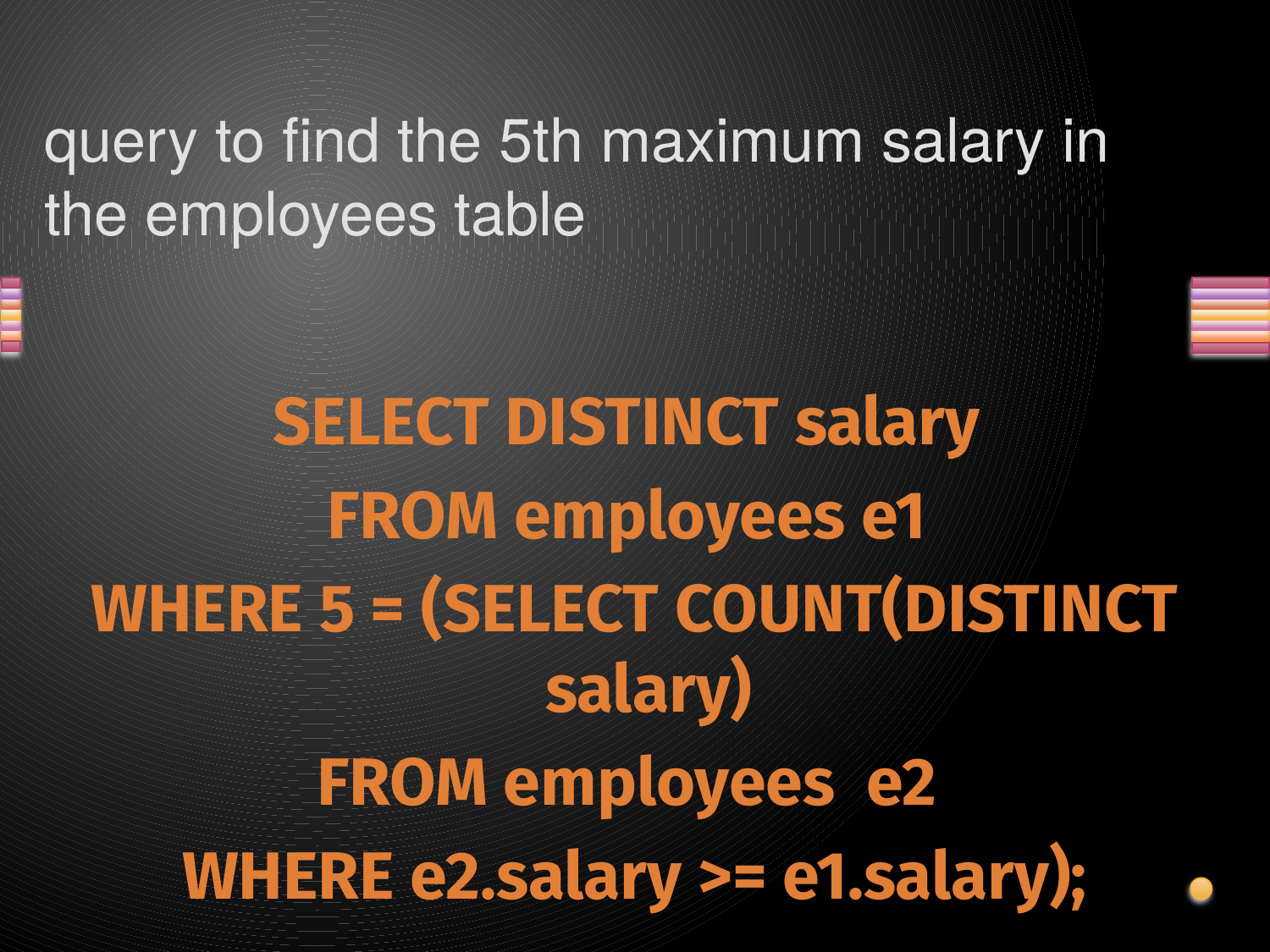

# query to find the 5th maximum salary in the employees table
SELECT DISTINCT salary
FROM employees e1
WHERE 5 = (SELECT COUNT(DISTINCT salary)
FROM employees  e2
WHERE e2.salary >= e1.salary);